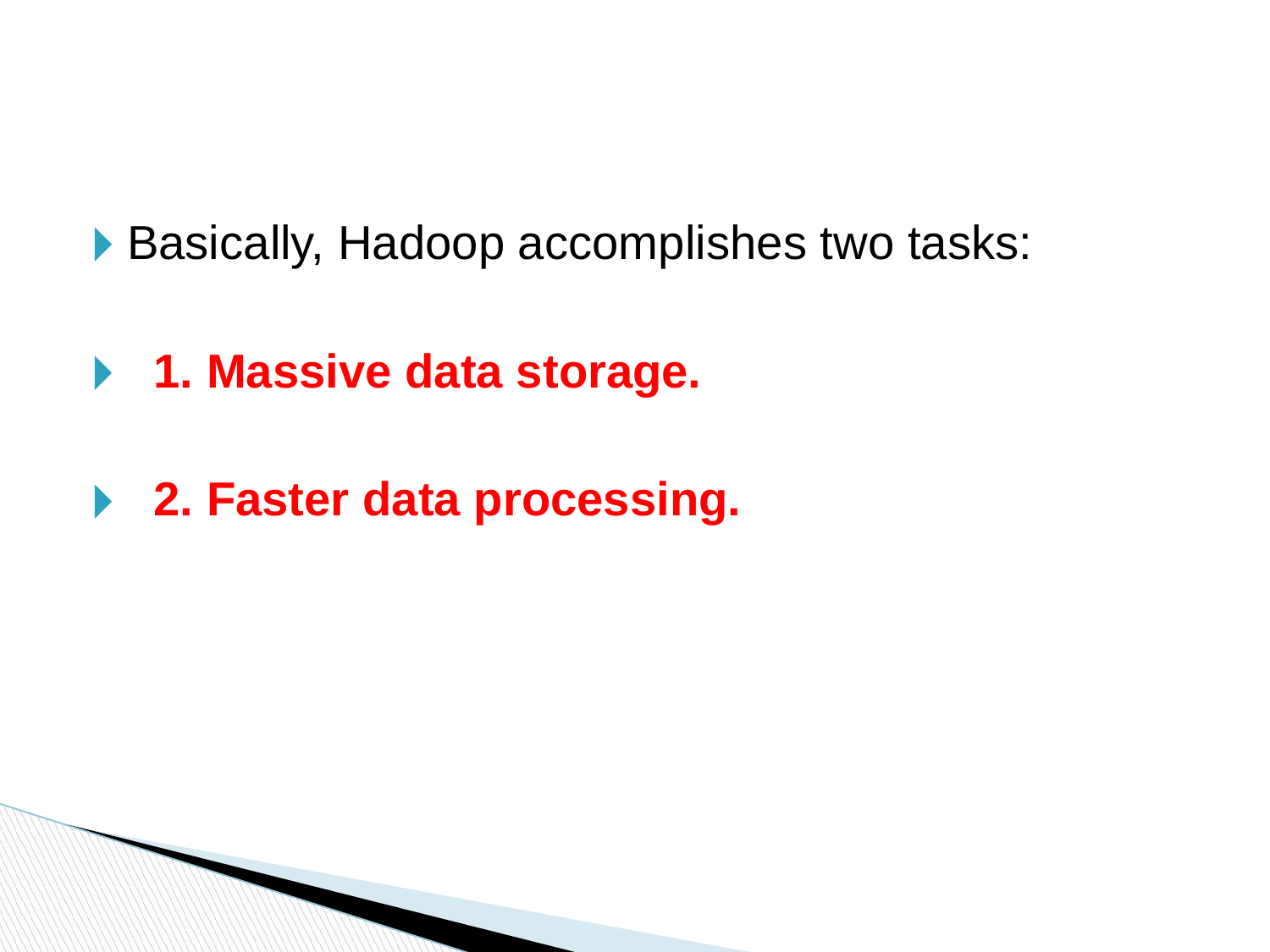

#
Basically, Hadoop accomplishes two tasks:

  1. Massive data storage.

  2. Faster data processing.